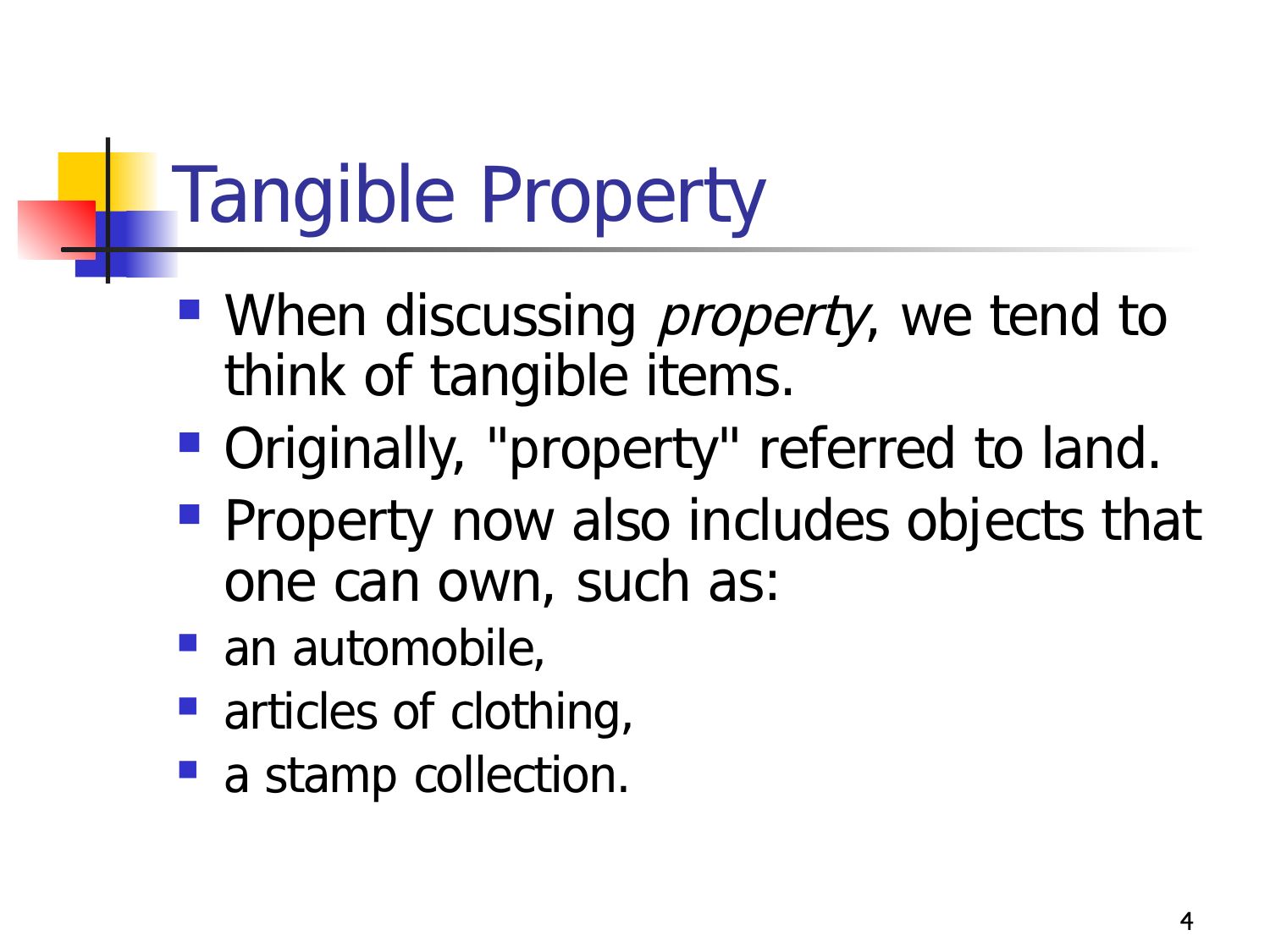

# Tangible Property
When discussing property, we tend to think of tangible items.
Originally, "property" referred to land.
Property now also includes objects that one can own, such as:
an automobile,
articles of clothing,
a stamp collection.
4